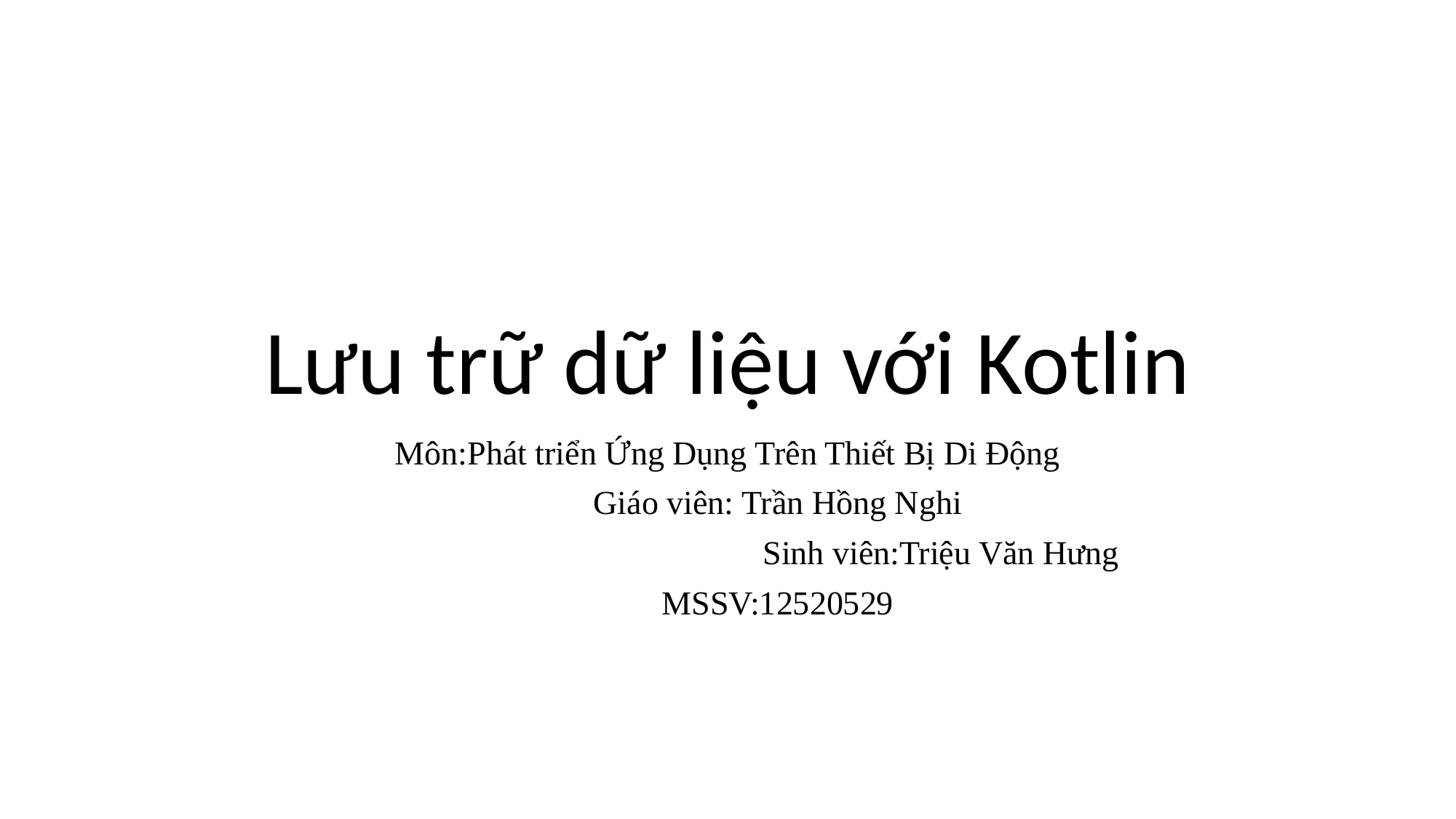

# Lưu trữ dữ liệu với Kotlin
Môn:Phát triển Ứng Dụng Trên Thiết Bị Di Động
				Giáo viên: Trần Hồng Nghi
                                                   Sinh viên:Triệu Văn Hưng
			MSSV:12520529